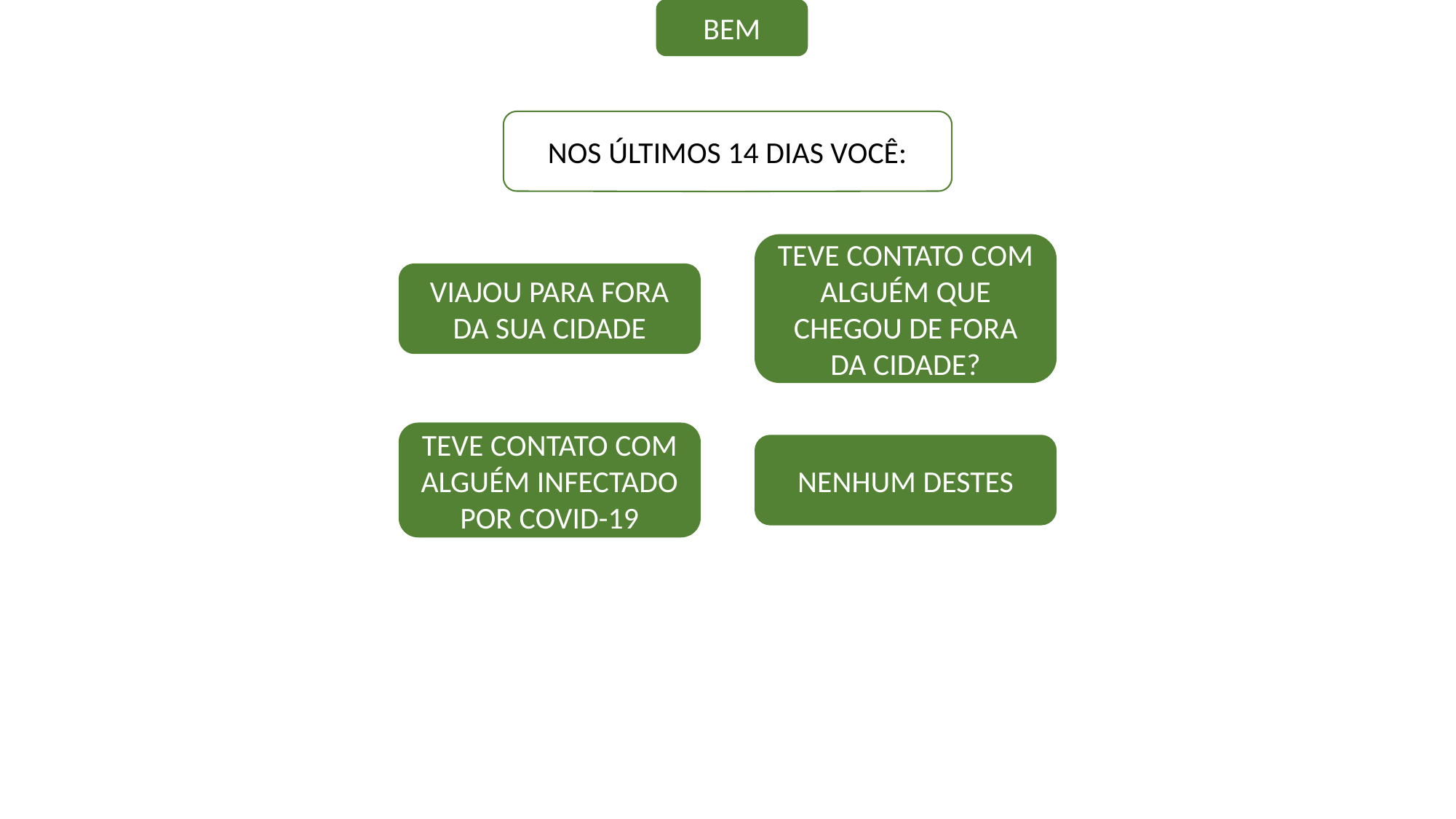

BEM
NOS ÚLTIMOS 14 DIAS VOCÊ:
TEVE CONTATO COM ALGUÉM QUE CHEGOU DE FORA DA CIDADE?
VIAJOU PARA FORA DA SUA CIDADE
TEVE CONTATO COM ALGUÉM INFECTADO POR COVID-19
NENHUM DESTES